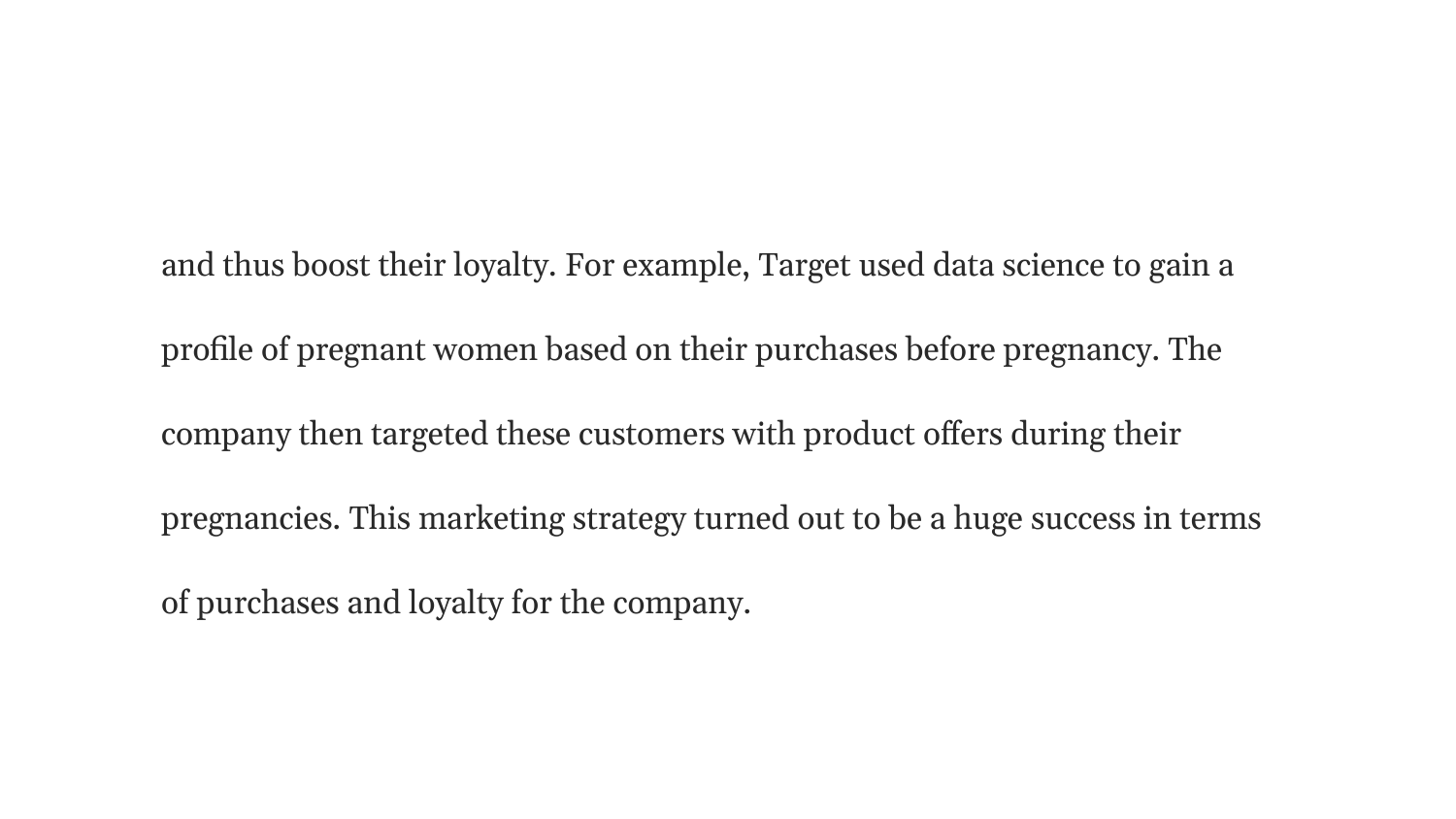

#
and thus boost their loyalty. For example, Target used data science to gain a profile of pregnant women based on their purchases before pregnancy. The company then targeted these customers with product offers during their pregnancies. This marketing strategy turned out to be a huge success in terms of purchases and loyalty for the company.